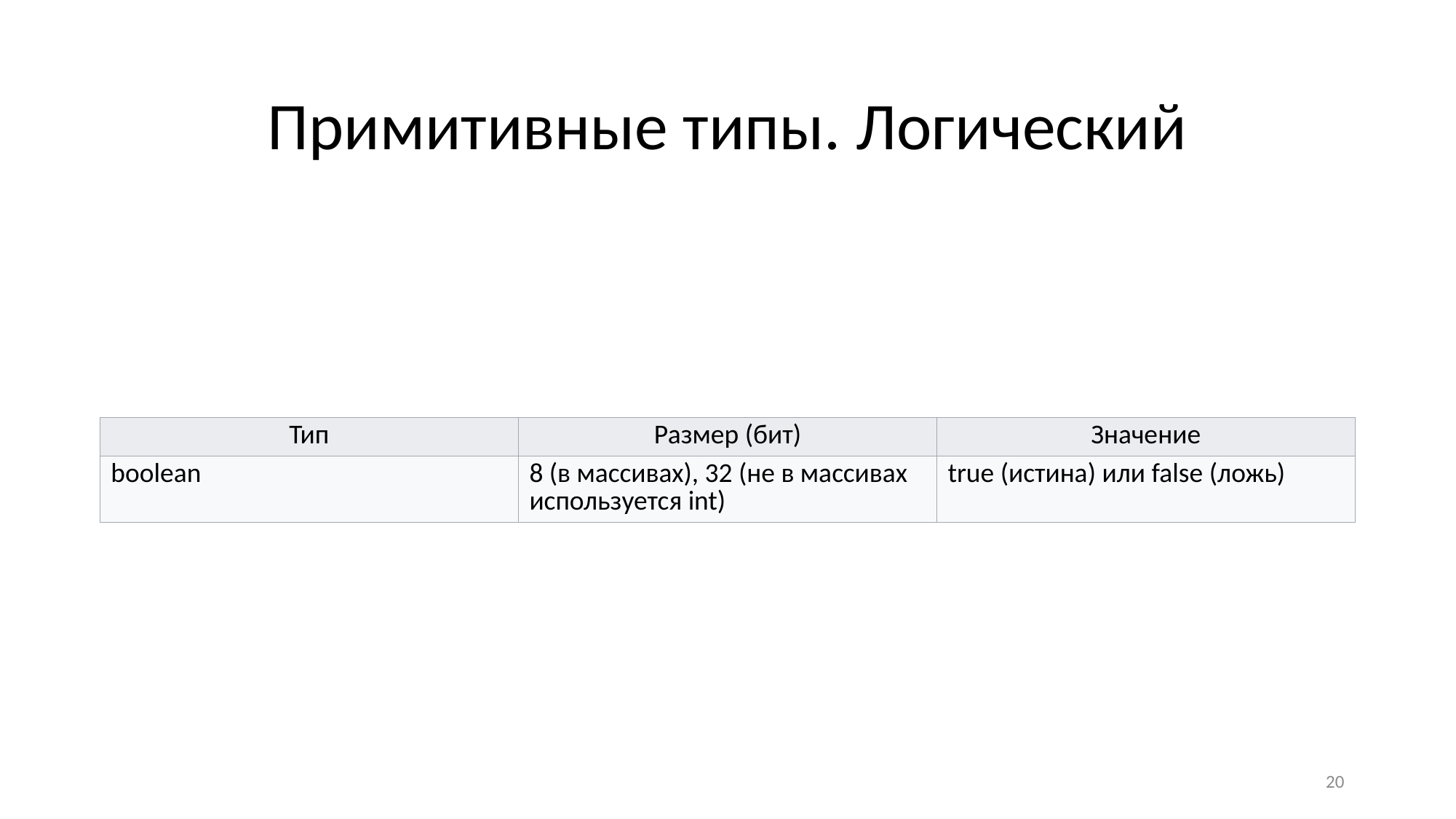

Примитивные типы. Логический
| Тип | Размер (бит) | Значение |
| --- | --- | --- |
| boolean | 8 (в массивах), 32 (не в массивах используется int) | true (истина) или false (ложь) |
20